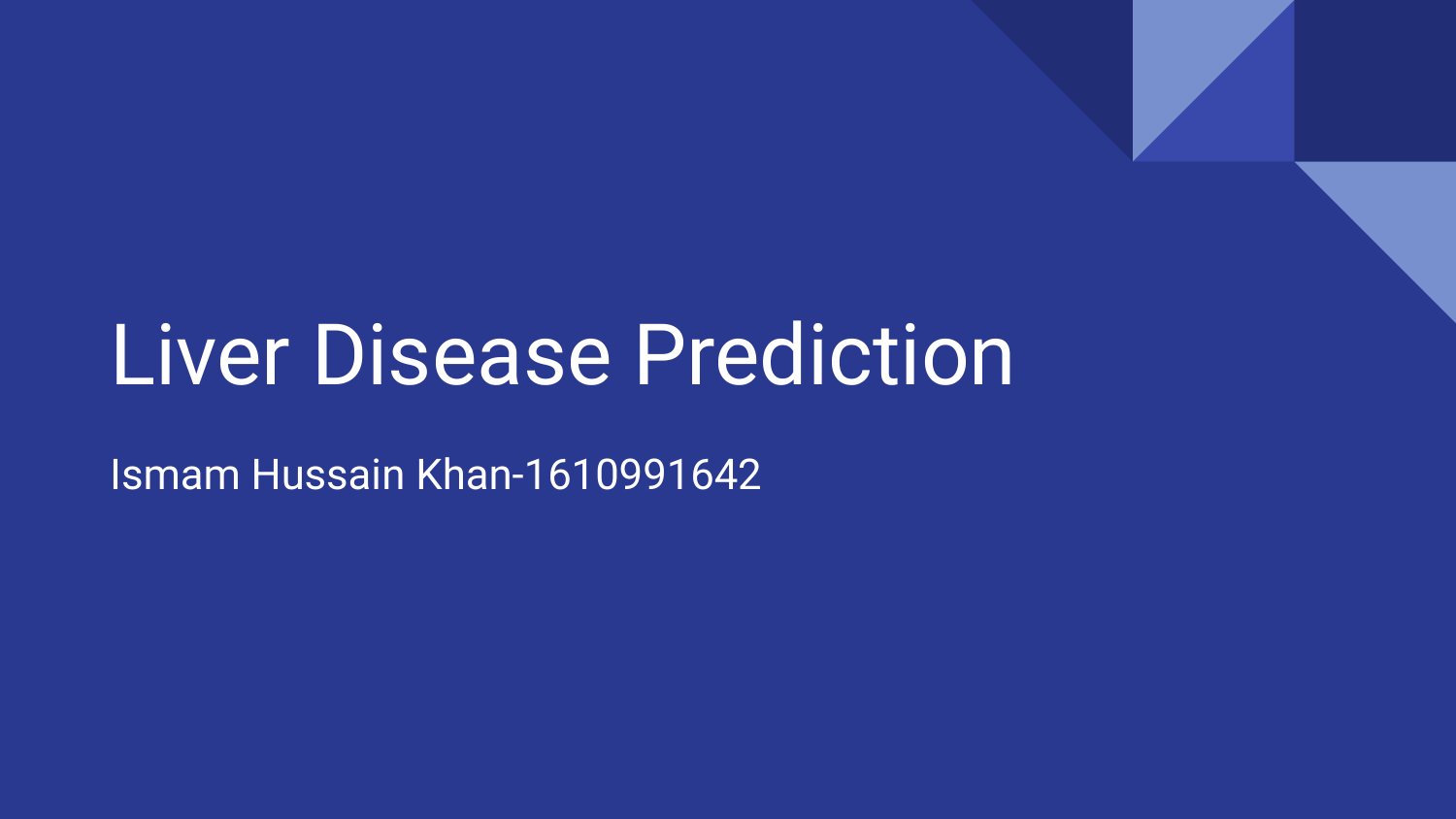

# Liver Disease Prediction
Ismam Hussain Khan-1610991642